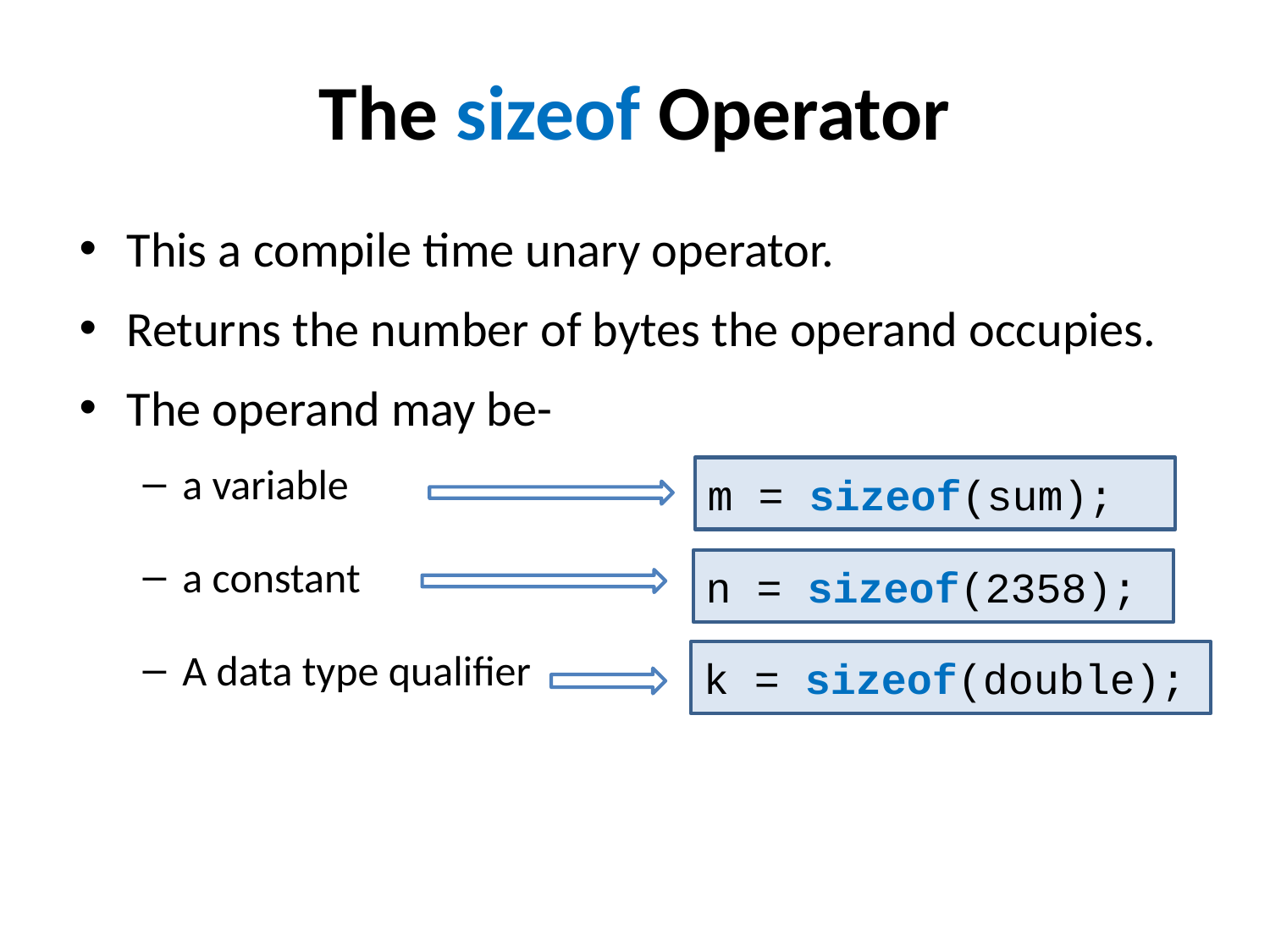

# The sizeof Operator
This a compile time unary operator.
Returns the number of bytes the operand occupies.
The operand may be-
a variable
a constant
A data type qualifier

m = sizeof(sum);

n = sizeof(2358);

k = sizeof(double);